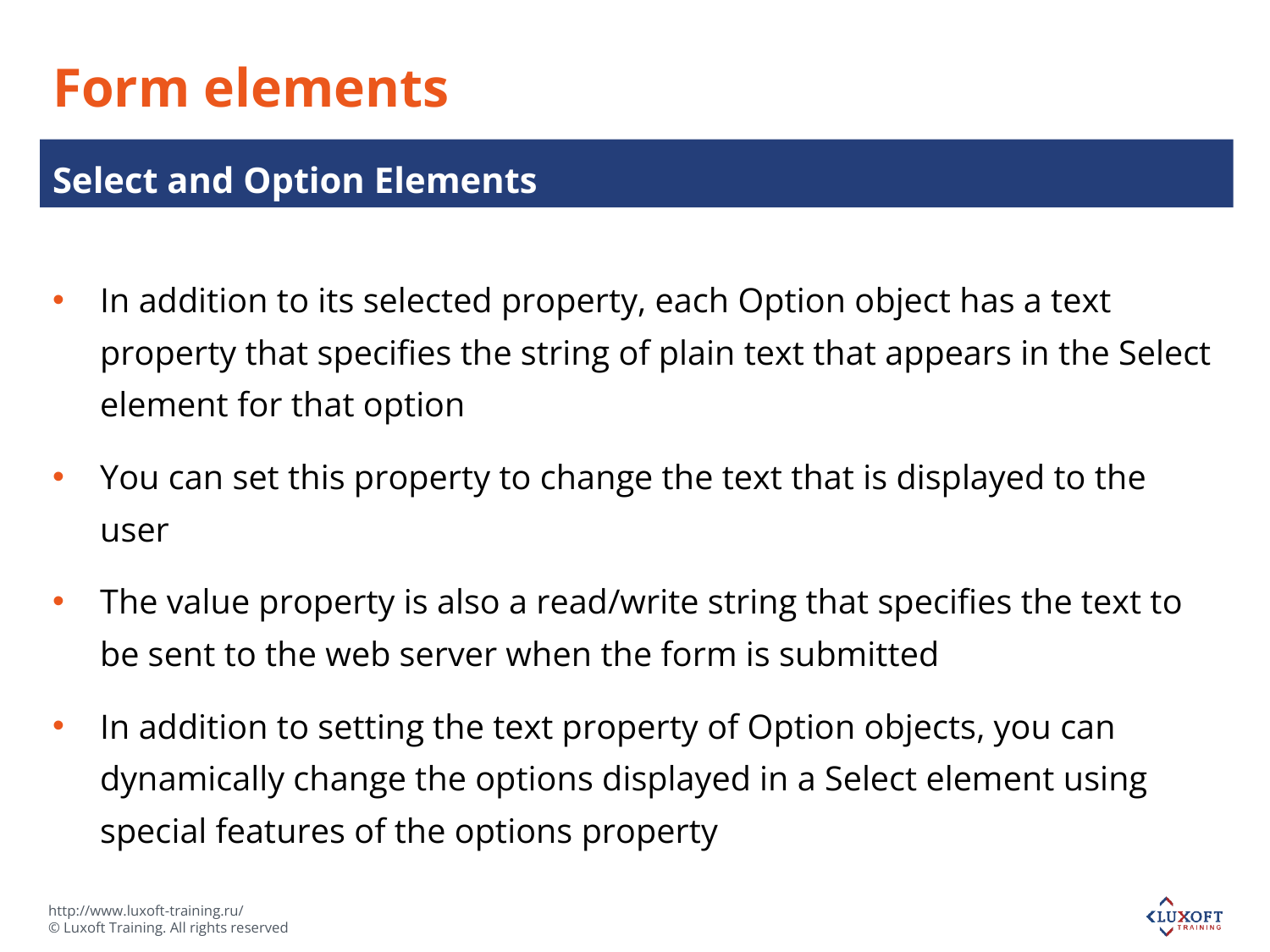

# Form elements
Select and Option Elements

In addition to its selected property, each Option object has a text property that specifies the string of plain text that appears in the Select element for that option
You can set this property to change the text that is displayed to the user
The value property is also a read/write string that specifies the text to be sent to the web server when the form is submitted
In addition to setting the text property of Option objects, you can dynamically change the options displayed in a Select element using special features of the options property